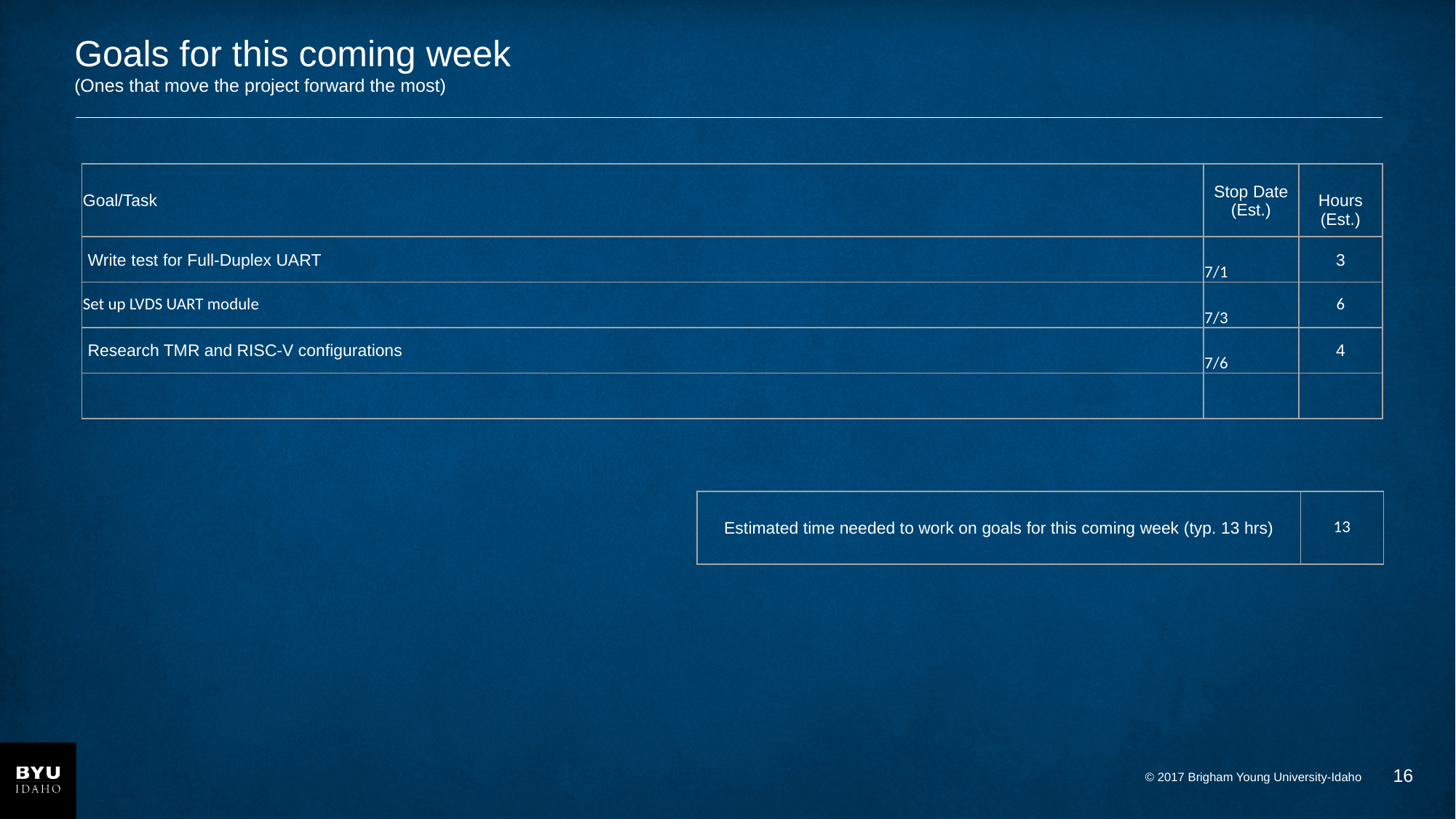

# Goals for this coming week (Ones that move the project forward the most)
| Goal/Task | Stop Date (Est.) | Hours (Est.) |
| --- | --- | --- |
| Write test for Full-Duplex UART | 7/1 | 3 |
| Set up LVDS UART module | 7/3 | 6 |
| Research TMR and RISC-V configurations | 7/6 | 4 |
|  |  |  |
| Estimated time needed to work on goals for this coming week (typ. 13 hrs) | 13 |
| --- | --- |